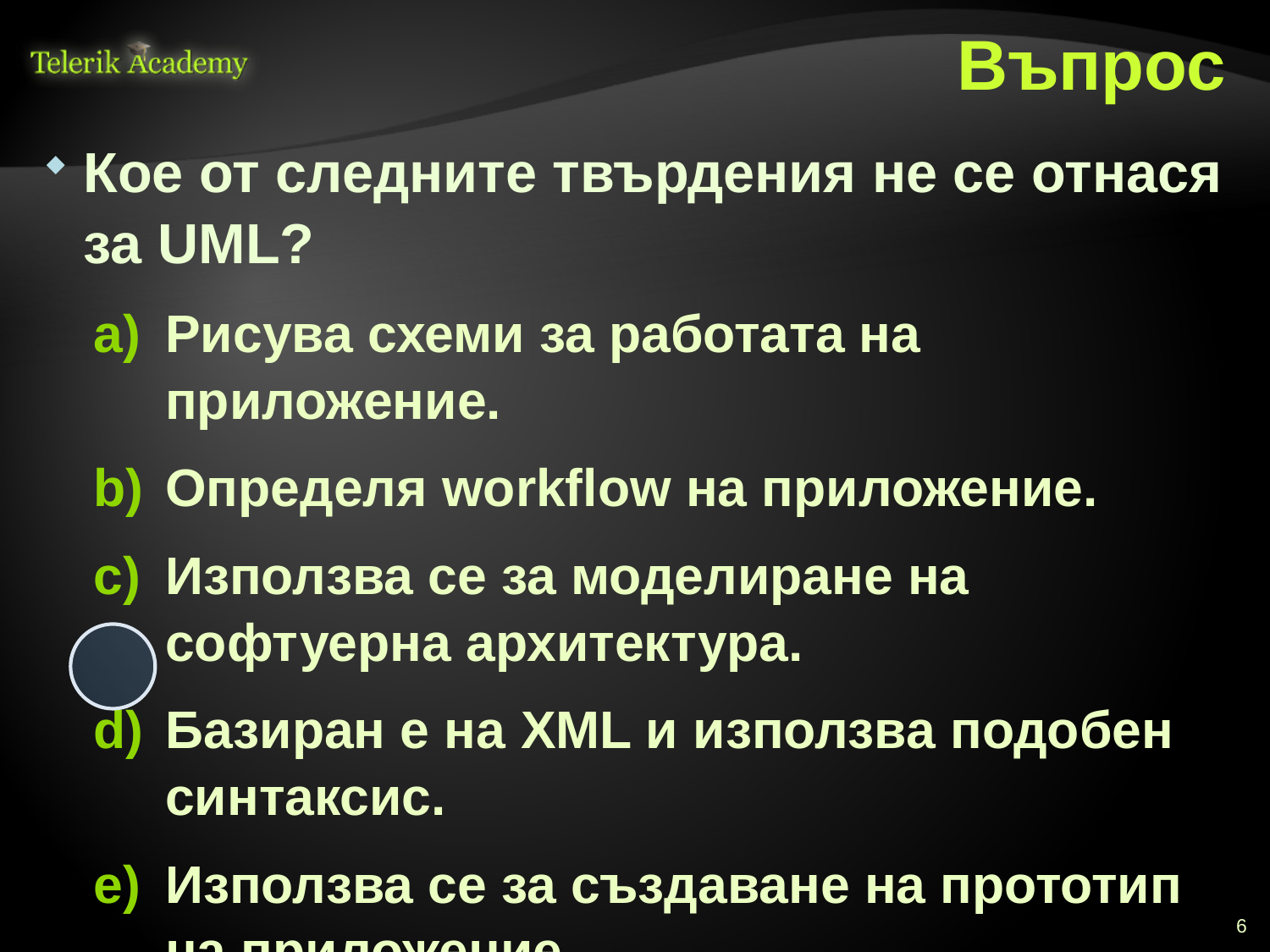

# Въпрос
Кое от следните твърдения не се отнася за UML?
Рисува схеми за работата на приложение.
Определя workflow на приложение.
Използва се за моделиране на софтуерна архитектура.
Базиран е на XML и използва подобен синтаксис.
Използва се за създаване на прототип на приложение.

6